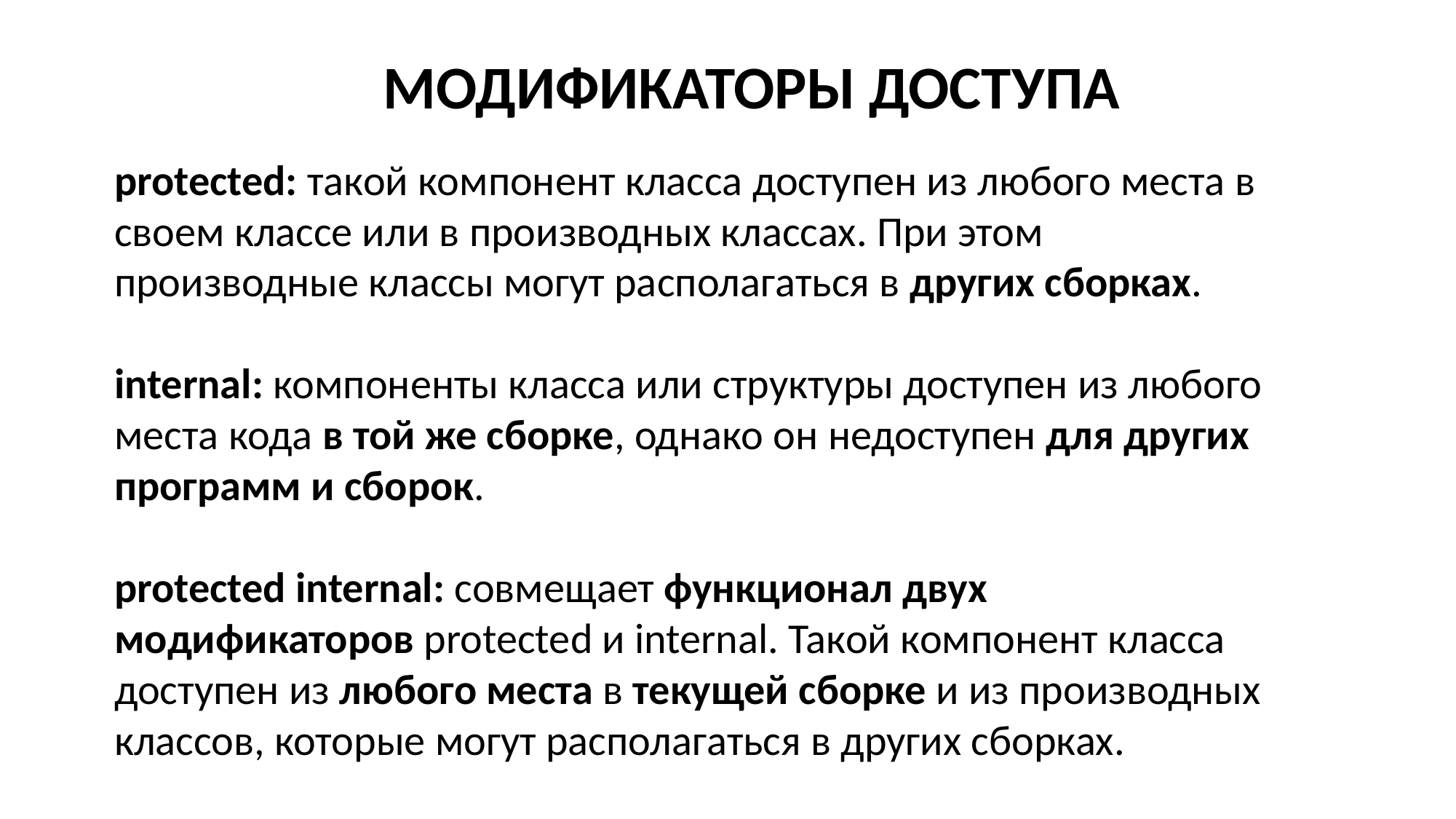

МОДИФИКАТОРЫ ДОСТУПА
protected: такой компонент класса доступен из любого места в своем классе или в производных классах. При этом производные классы могут располагаться в других сборках.

internal: компоненты класса или структуры доступен из любого места кода в той же сборке, однако он недоступен для других программ и сборок.

protected internal: совмещает функционал двух модификаторов protected и internal. Такой компонент класса доступен из любого места в текущей сборке и из производных классов, которые могут располагаться в других сборках.